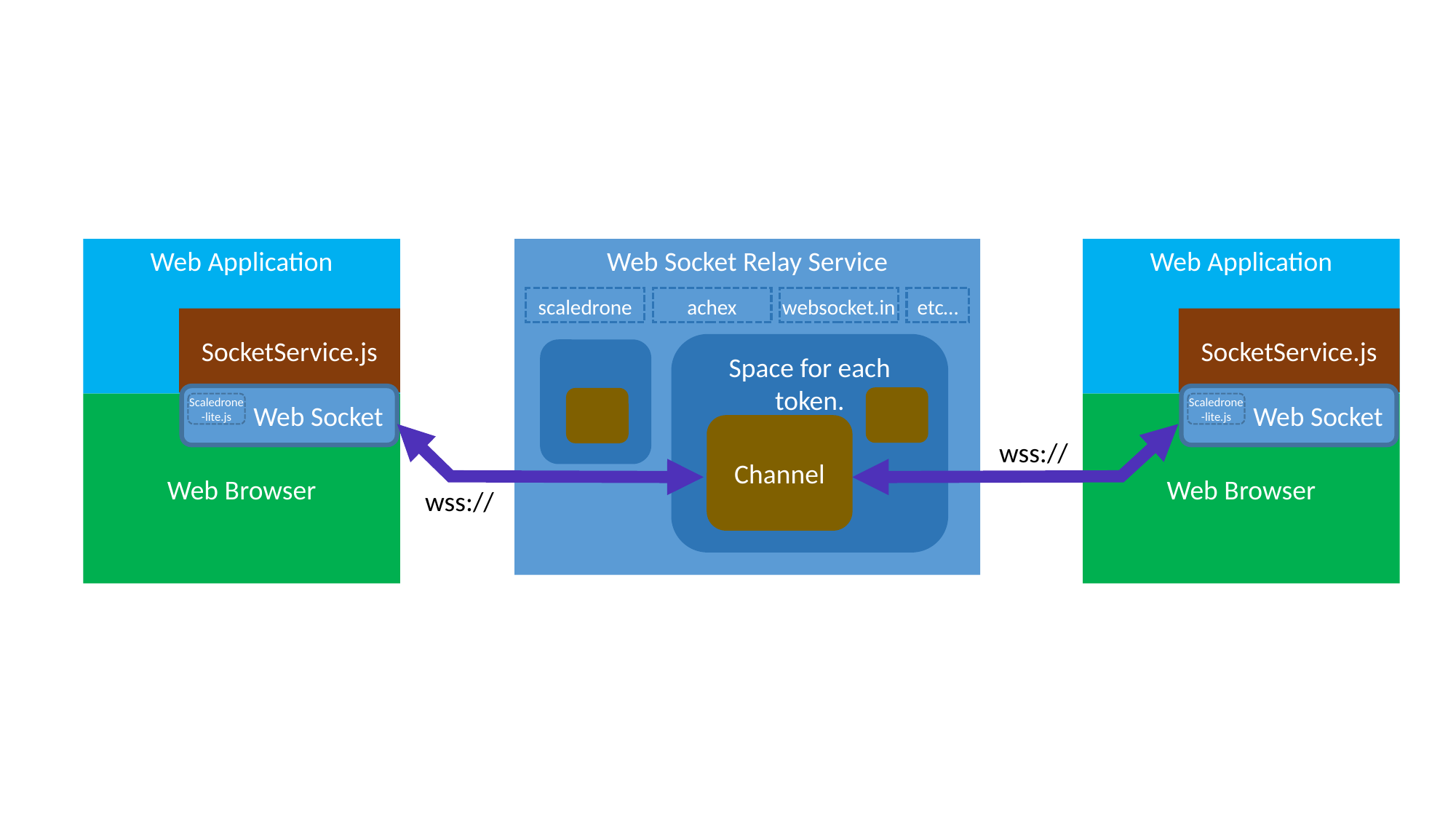

Web Application
SocketService.js
Web Socket
Web Browser
Scaledrone
-lite.js
Web Socket Relay Service
scaledrone
achex
websocket.in
etc…
Space for each token.

Channel
Web Application
SocketService.js
Web Socket
Web Browser
Scaledrone
-lite.js

wss://
wss://